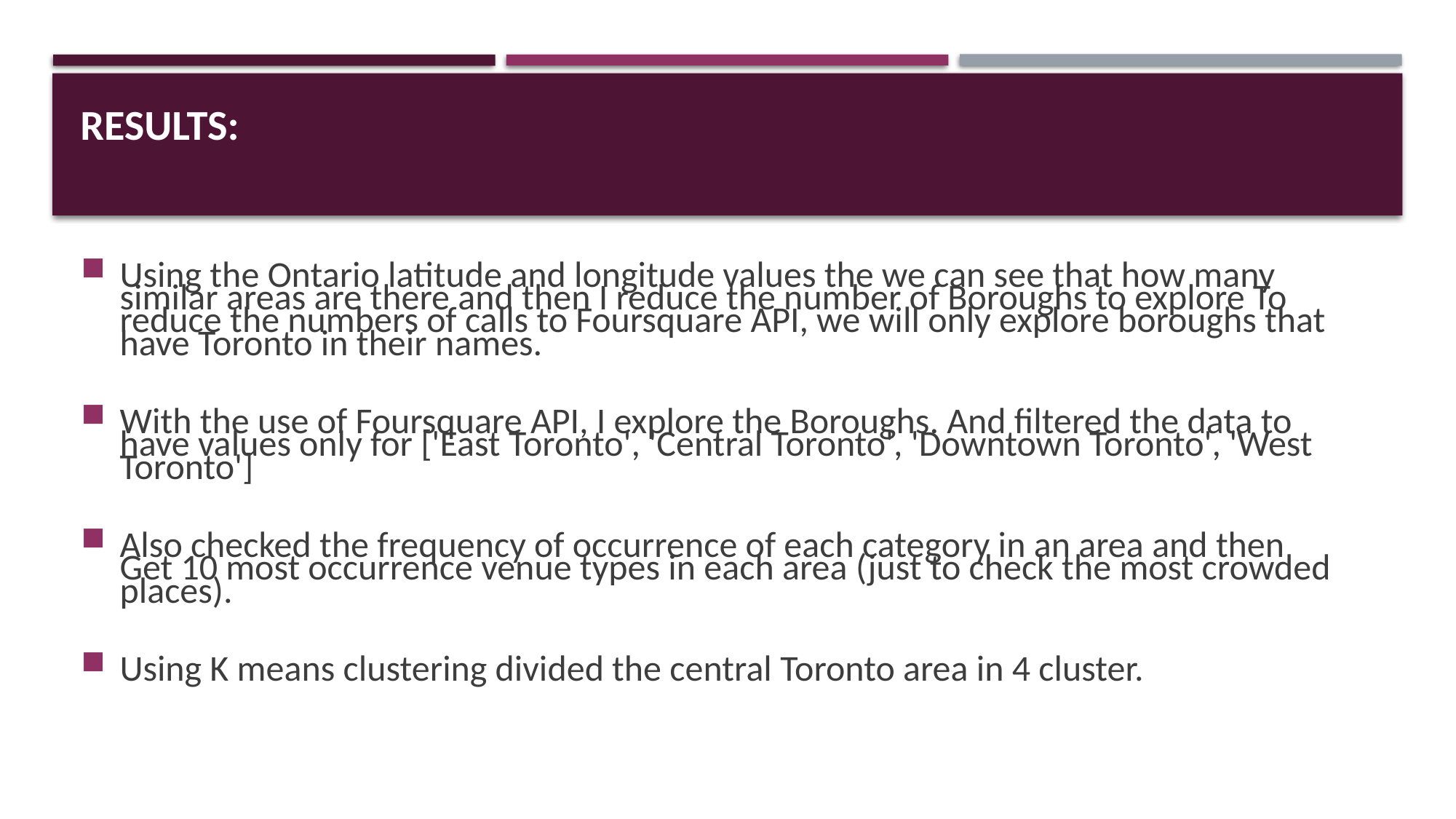

# Results:
Using the Ontario latitude and longitude values the we can see that how many similar areas are there and then I reduce the number of Boroughs to explore To reduce the numbers of calls to Foursquare API, we will only explore boroughs that have Toronto in their names.

With the use of Foursquare API, I explore the Boroughs. And filtered the data to have values only for ['East Toronto', 'Central Toronto', 'Downtown Toronto', 'West Toronto']

Also checked the frequency of occurrence of each category in an area and then Get 10 most occurrence venue types in each area (just to check the most crowded places).

Using K means clustering divided the central Toronto area in 4 cluster.